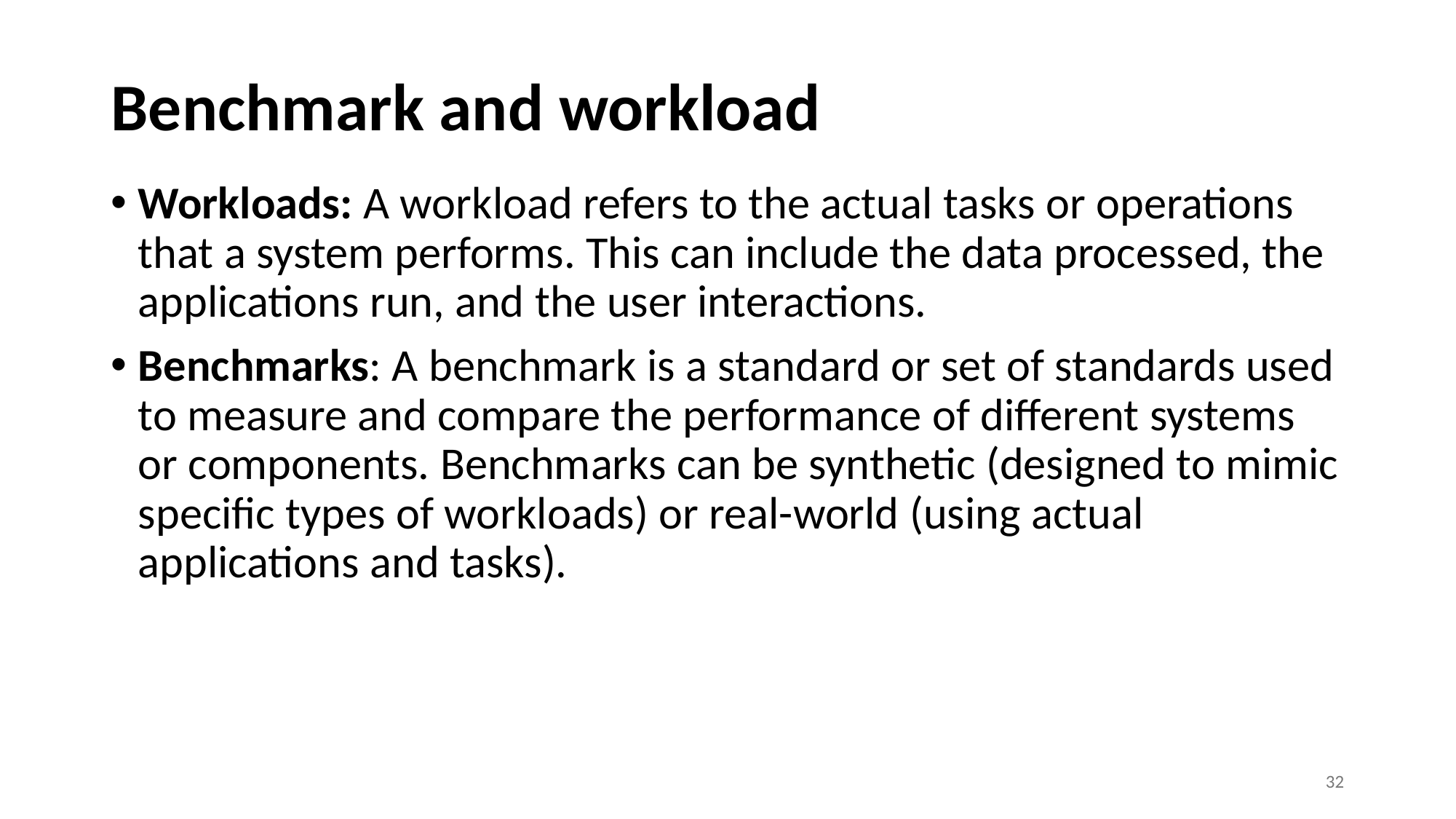

# Benchmark and workload
Workloads: A workload refers to the actual tasks or operations that a system performs. This can include the data processed, the applications run, and the user interactions.
Benchmarks: A benchmark is a standard or set of standards used to measure and compare the performance of different systems or components. Benchmarks can be synthetic (designed to mimic specific types of workloads) or real-world (using actual applications and tasks).
32